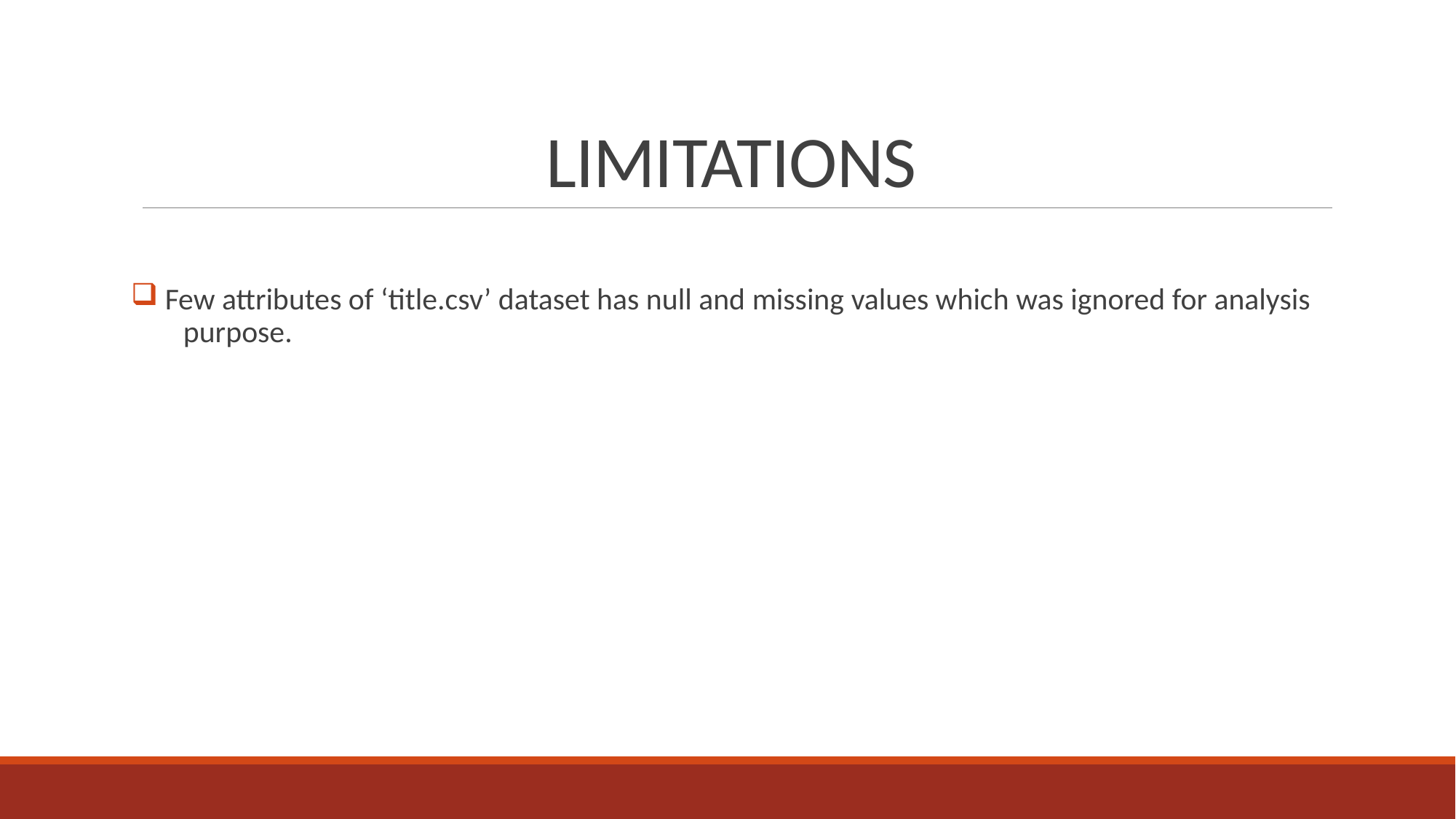

# LIMITATIONS

 Few attributes of ‘title.csv’ dataset has null and missing values which was ignored for analysis         purpose.